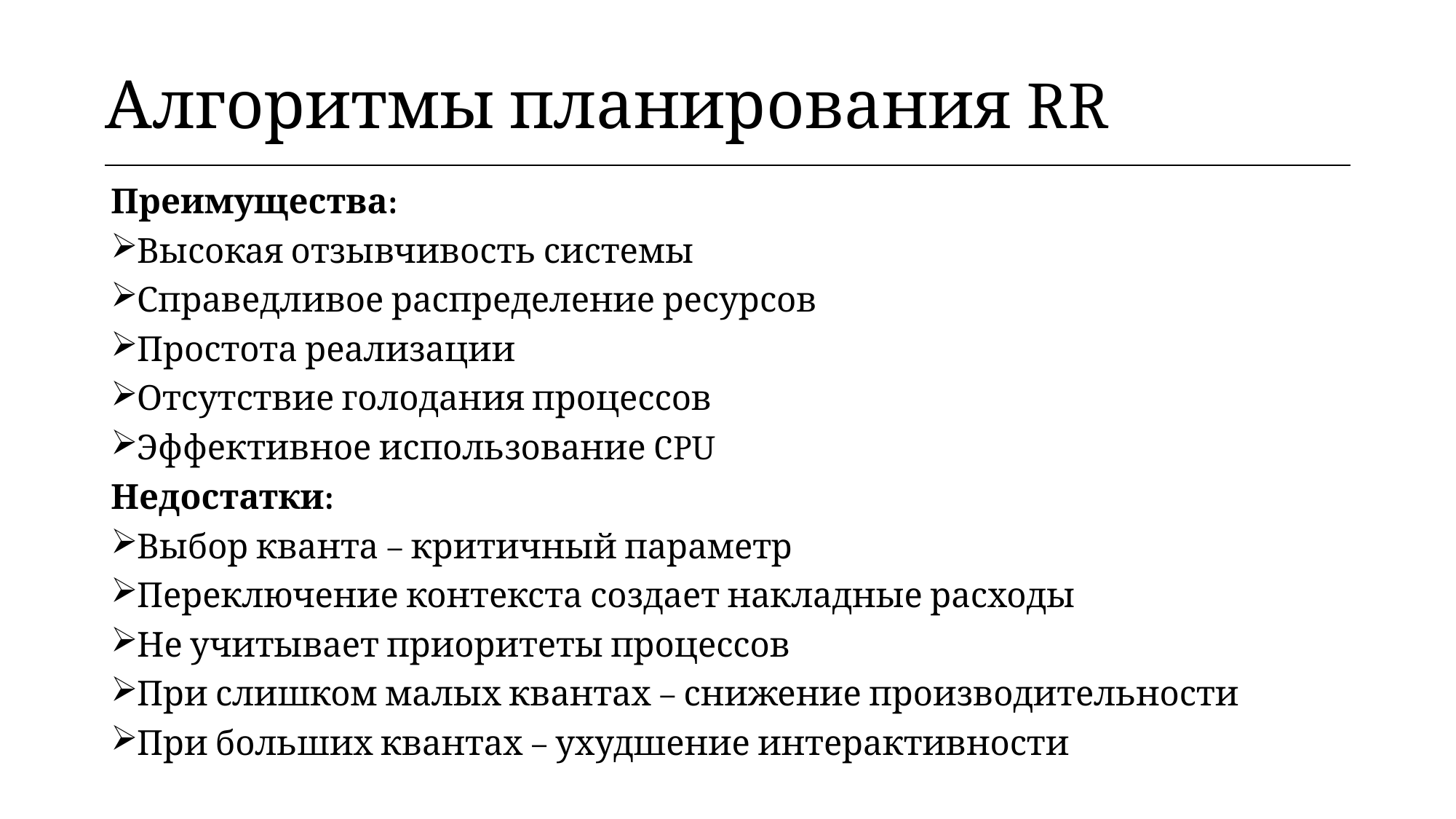

| Алгоритмы планирования RR |
| --- |
Преимущества:
Высокая отзывчивость системы
Справедливое распределение ресурсов
Простота реализации
Отсутствие голодания процессов
Эффективное использование CPU
Недостатки:
Выбор кванта – критичный параметр
Переключение контекста создает накладные расходы
Не учитывает приоритеты процессов
При слишком малых квантах – снижение производительности
При больших квантах – ухудшение интерактивности